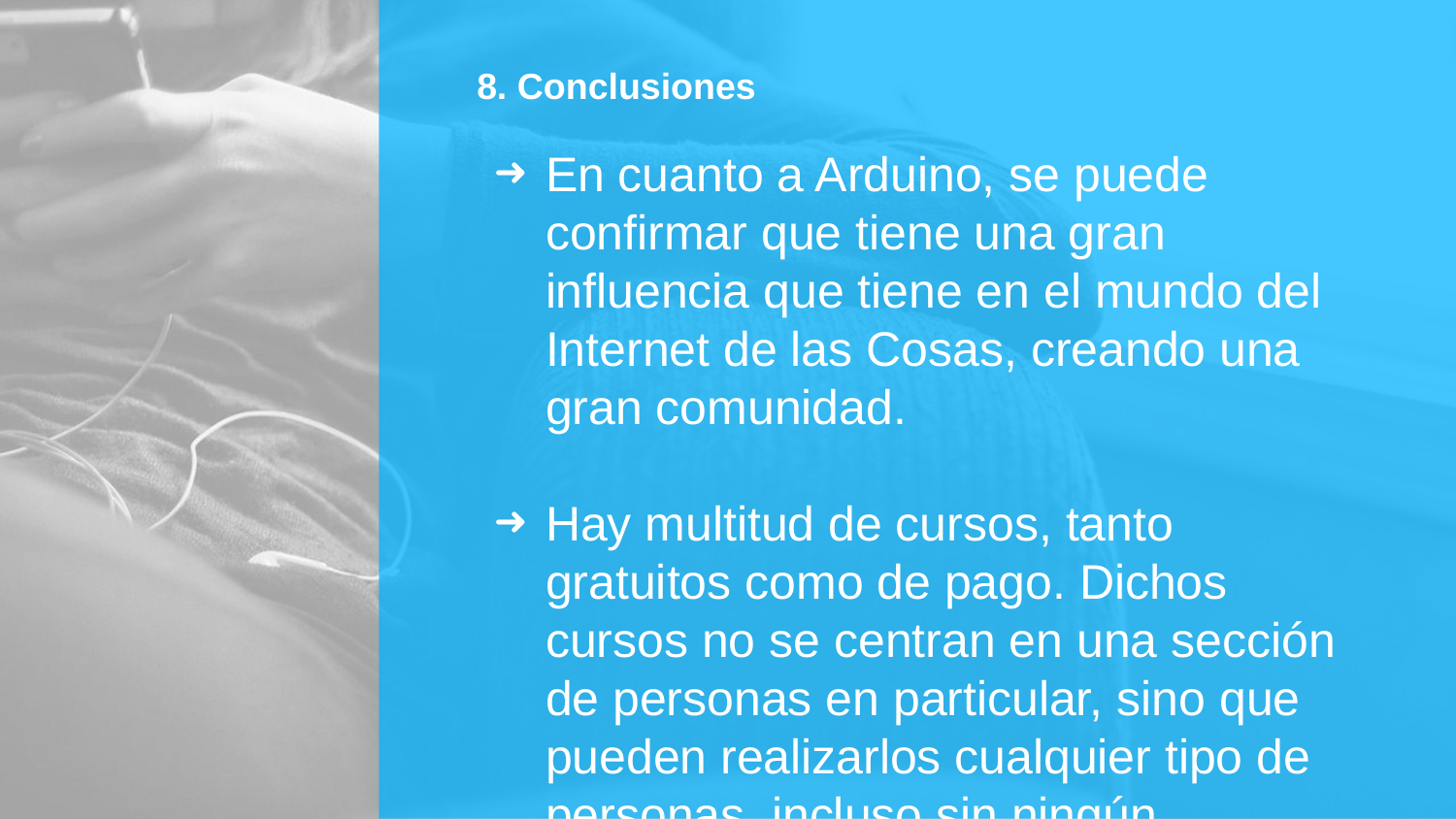

# 8. Conclusiones
En cuanto a Arduino, se puede confirmar que tiene una gran influencia que tiene en el mundo del Internet de las Cosas, creando una gran comunidad.

Hay multitud de cursos, tanto gratuitos como de pago. Dichos cursos no se centran en una sección de personas en particular, sino que pueden realizarlos cualquier tipo de personas, incluso sin ningún conocimiento previo.